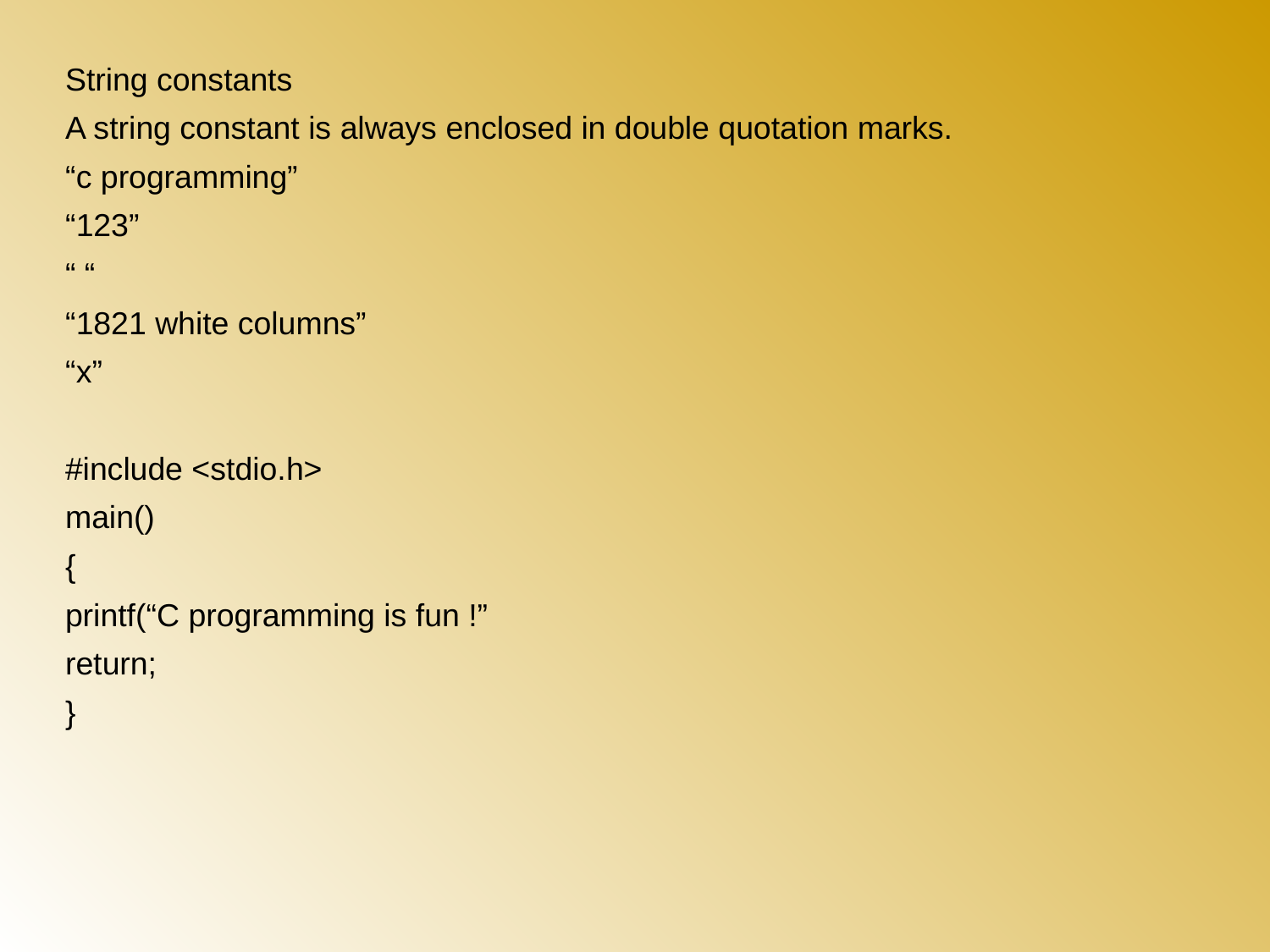

String constants
A string constant is always enclosed in double quotation marks.
“c programming”
“123”
“ “
“1821 white columns”
“x”

#include <stdio.h>
main()
{
printf(“C programming is fun !”
return;
}